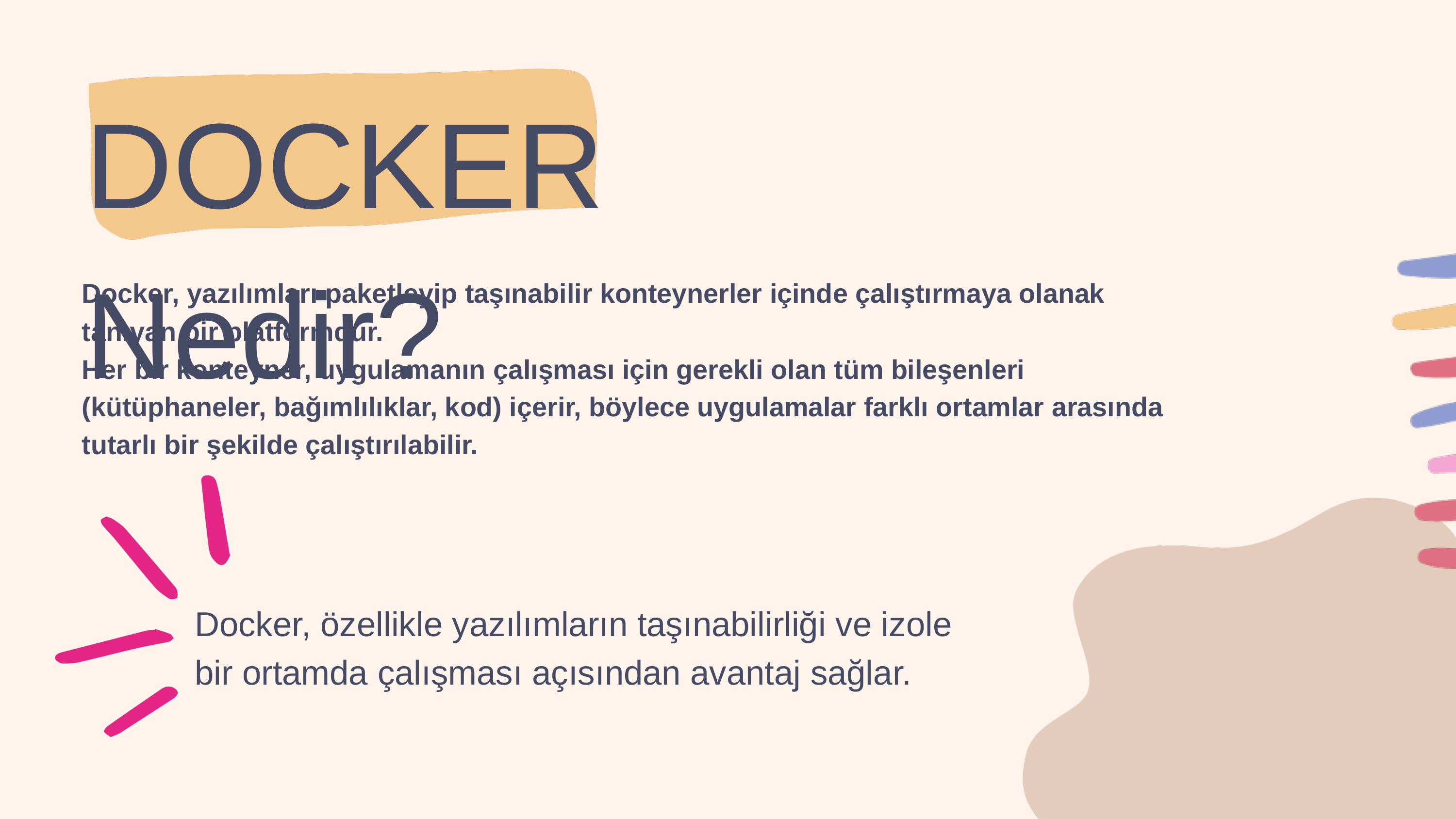

DOCKER Nedir?

Docker, yazılımları paketleyip taşınabilir konteynerler içinde çalıştırmaya olanak tanıyan bir platformdur.
Her bir konteyner, uygulamanın çalışması için gerekli olan tüm bileşenleri (kütüphaneler, bağımlılıklar, kod) içerir, böylece uygulamalar farklı ortamlar arasında tutarlı bir şekilde çalıştırılabilir.

Docker, özellikle yazılımların taşınabilirliği ve izole bir ortamda çalışması açısından avantaj sağlar.